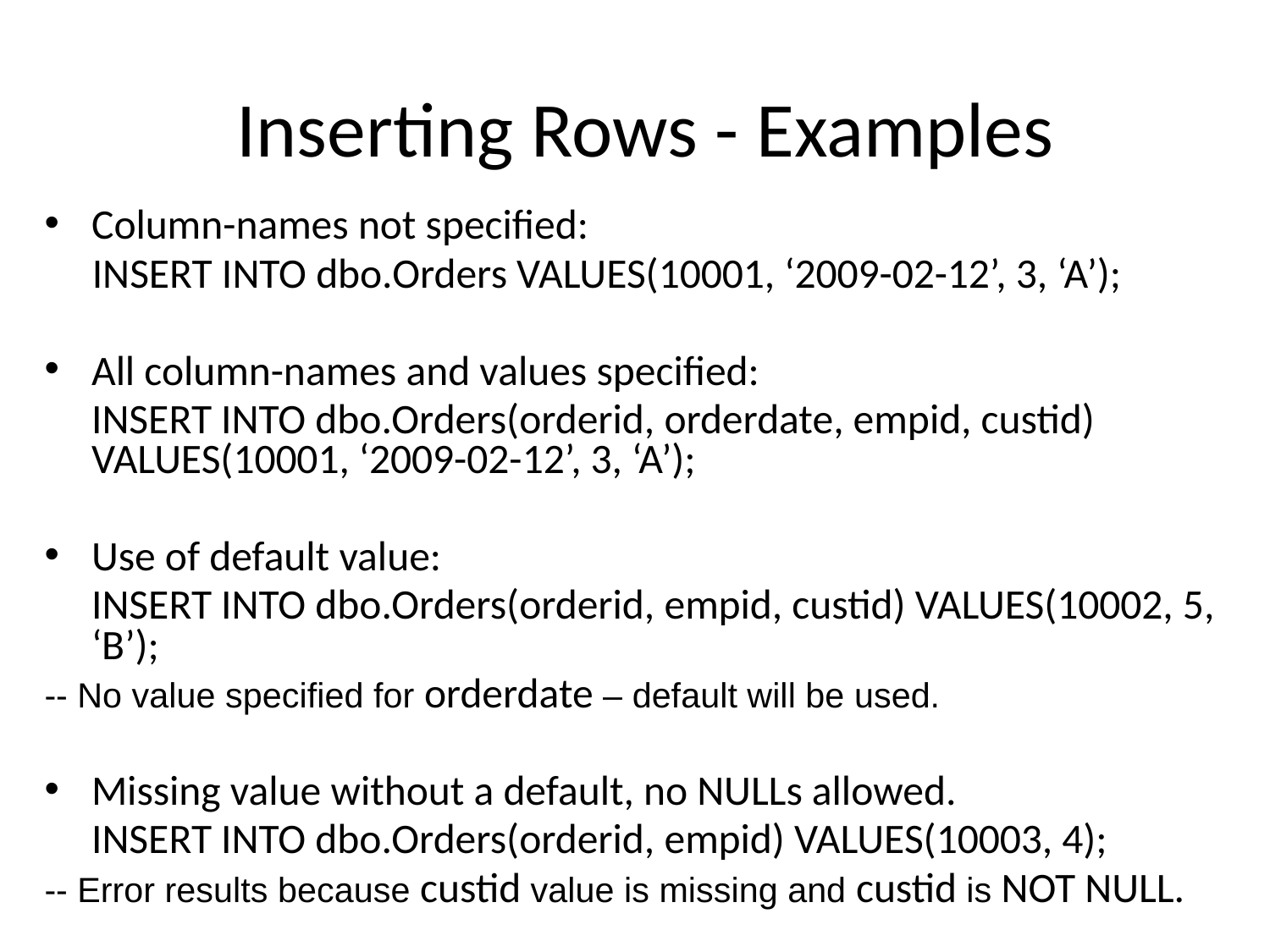

# Inserting Rows - Examples
Column-names not specified:
     INSERT INTO dbo.Orders VALUES(10001, ‘2009-02-12’, 3, ‘A’);

All column-names and values specified:
	INSERT INTO dbo.Orders(orderid, orderdate, empid, custid) VALUES(10001, ‘2009-02-12’, 3, ‘A’);

Use of default value:
	INSERT INTO dbo.Orders(orderid, empid, custid) VALUES(10002, 5, ‘B’);
-- No value specified for orderdate – default will be used.

Missing value without a default, no NULLs allowed.
	INSERT INTO dbo.Orders(orderid, empid) VALUES(10003, 4);
-- Error results because custid value is missing and custid is NOT NULL.